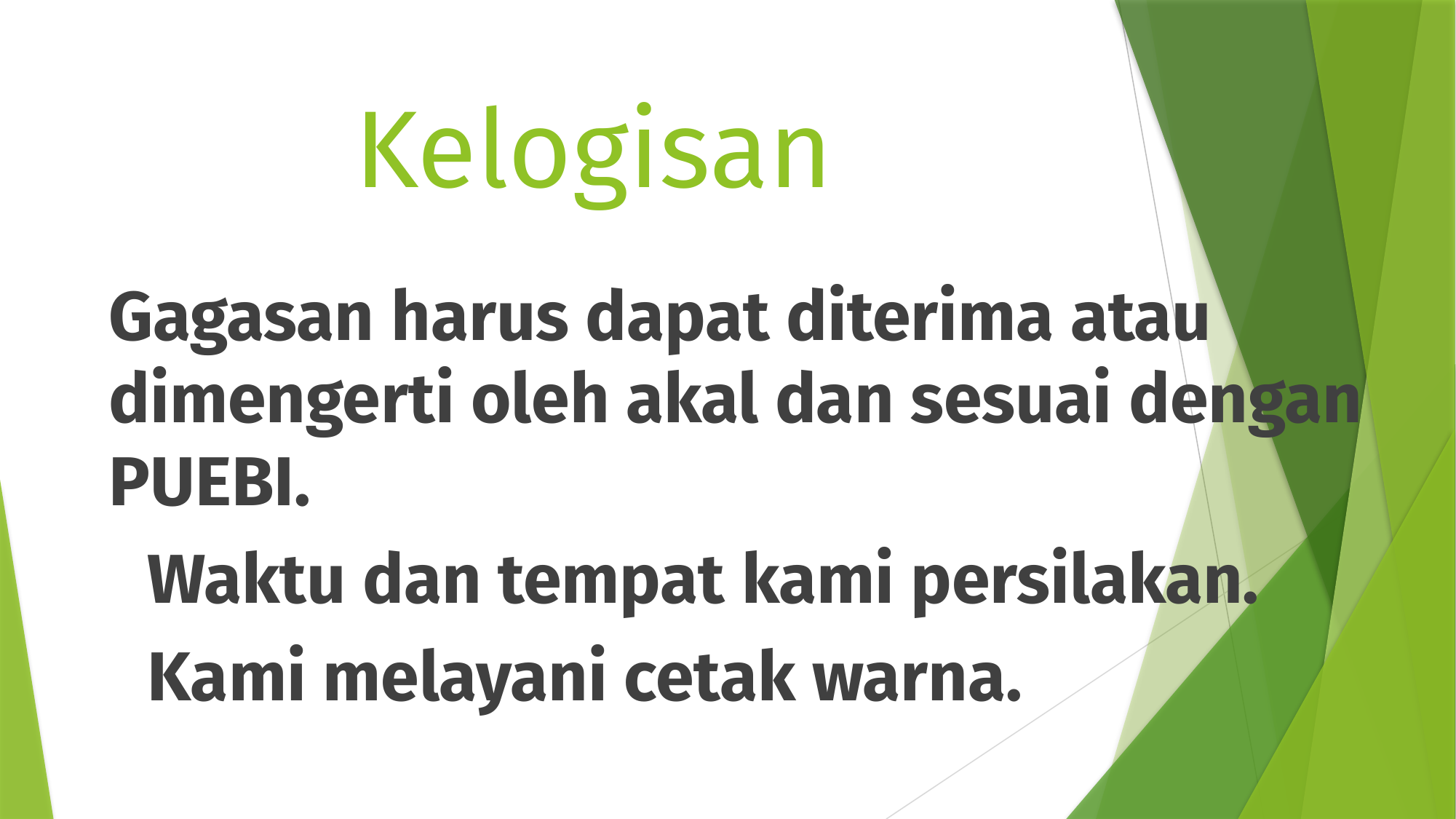

# Kelogisan
Gagasan harus dapat diterima atau dimengerti oleh akal dan sesuai dengan PUEBI.
		Waktu dan tempat kami persilakan.
		Kami melayani cetak warna.